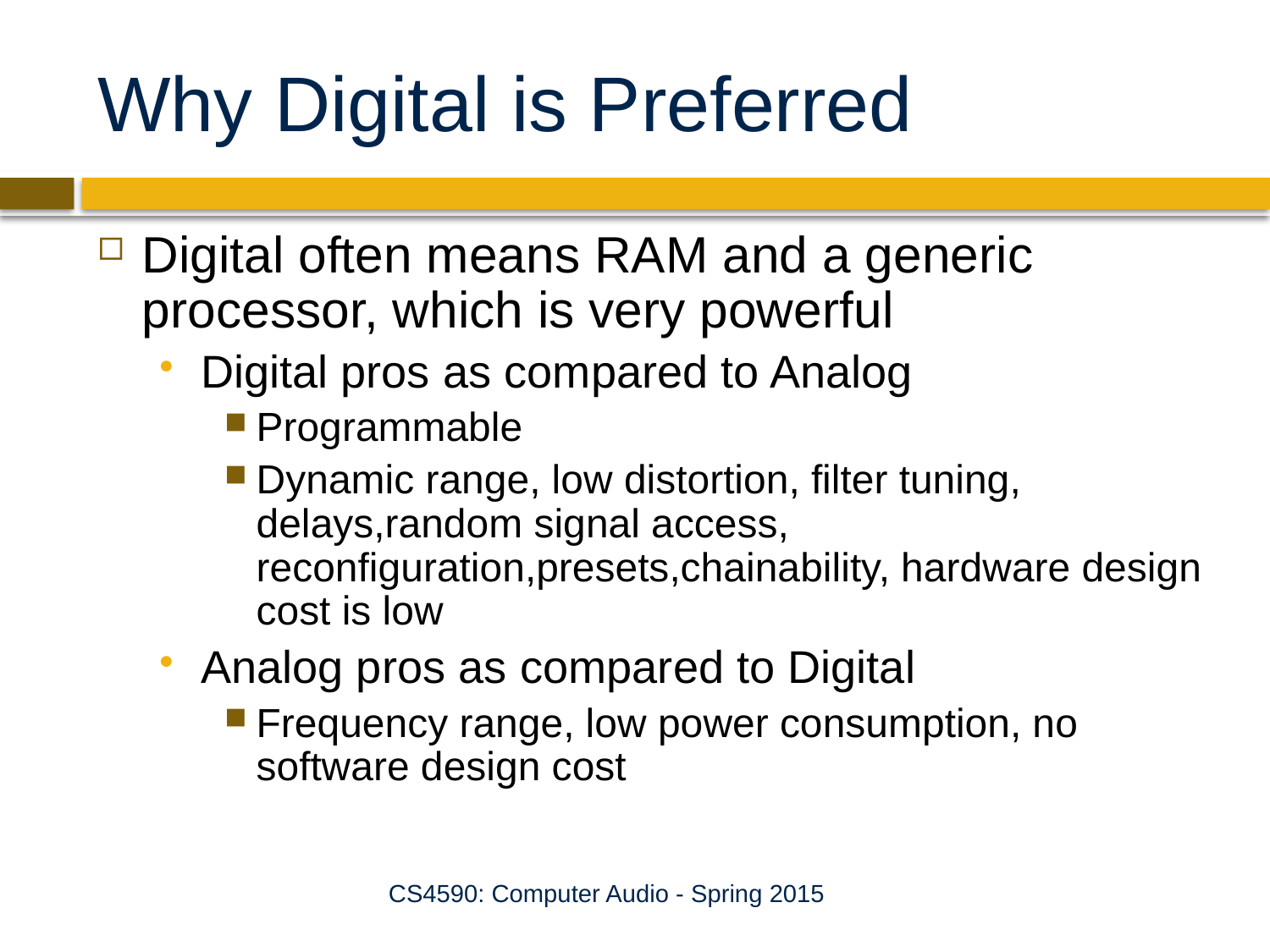

# Why Digital is Preferred
Digital often means RAM and a generic processor, which is very powerful
Digital pros as compared to Analog
Programmable
Dynamic range, low distortion, filter tuning, delays,random signal access, reconfiguration,presets,chainability, hardware design cost is low
Analog pros as compared to Digital
Frequency range, low power consumption, no software design cost
CS4590: Computer Audio - Spring 2015